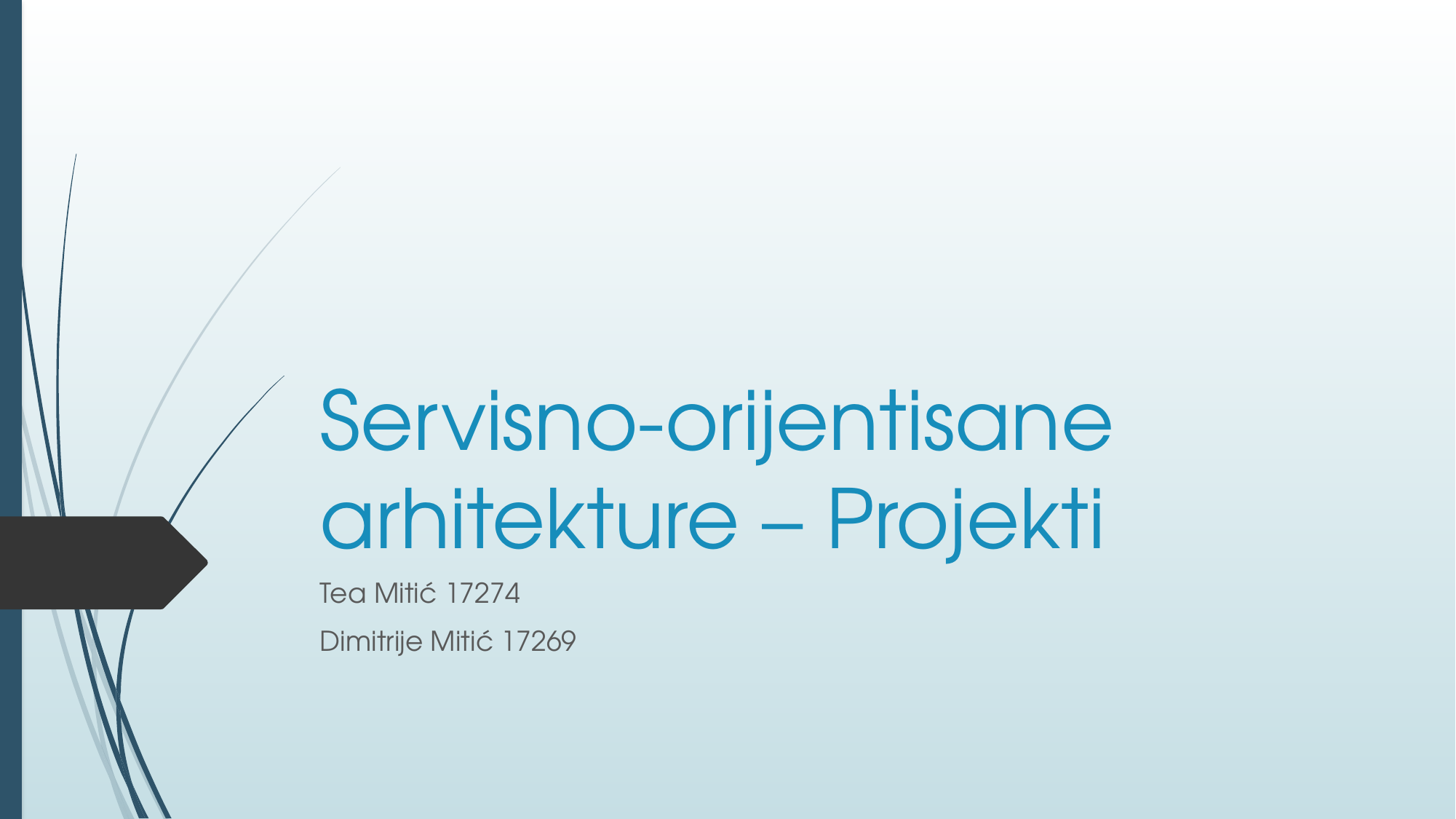

# Servisno-orijentisane arhitekture – Projekti
Tea Mitić 17274
Dimitrije Mitić 17269